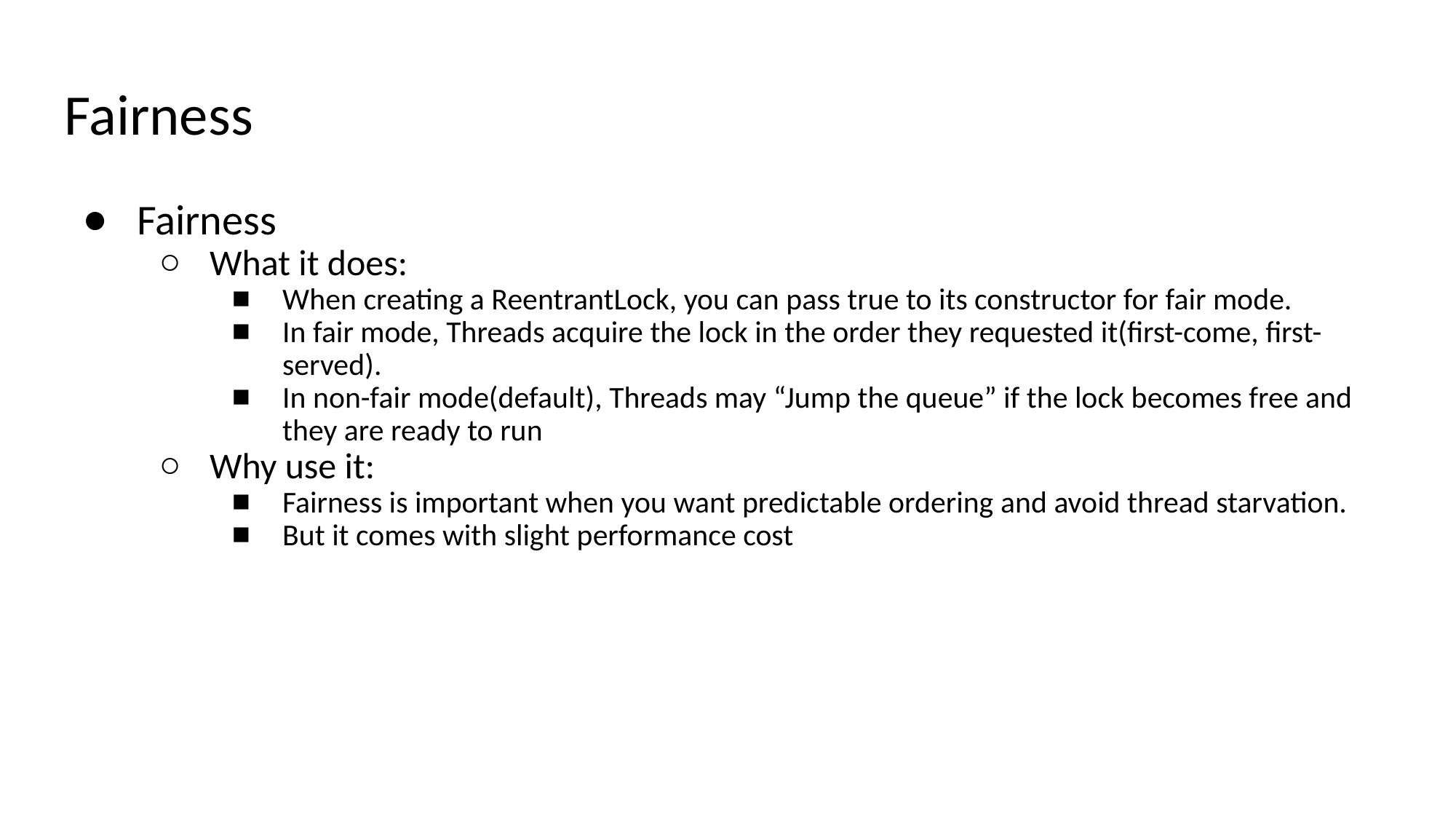

# Fairness
Fairness
What it does:
When creating a ReentrantLock, you can pass true to its constructor for fair mode.
In fair mode, Threads acquire the lock in the order they requested it(first-come, first-served).
In non-fair mode(default), Threads may “Jump the queue” if the lock becomes free and they are ready to run
Why use it:
Fairness is important when you want predictable ordering and avoid thread starvation.
But it comes with slight performance cost